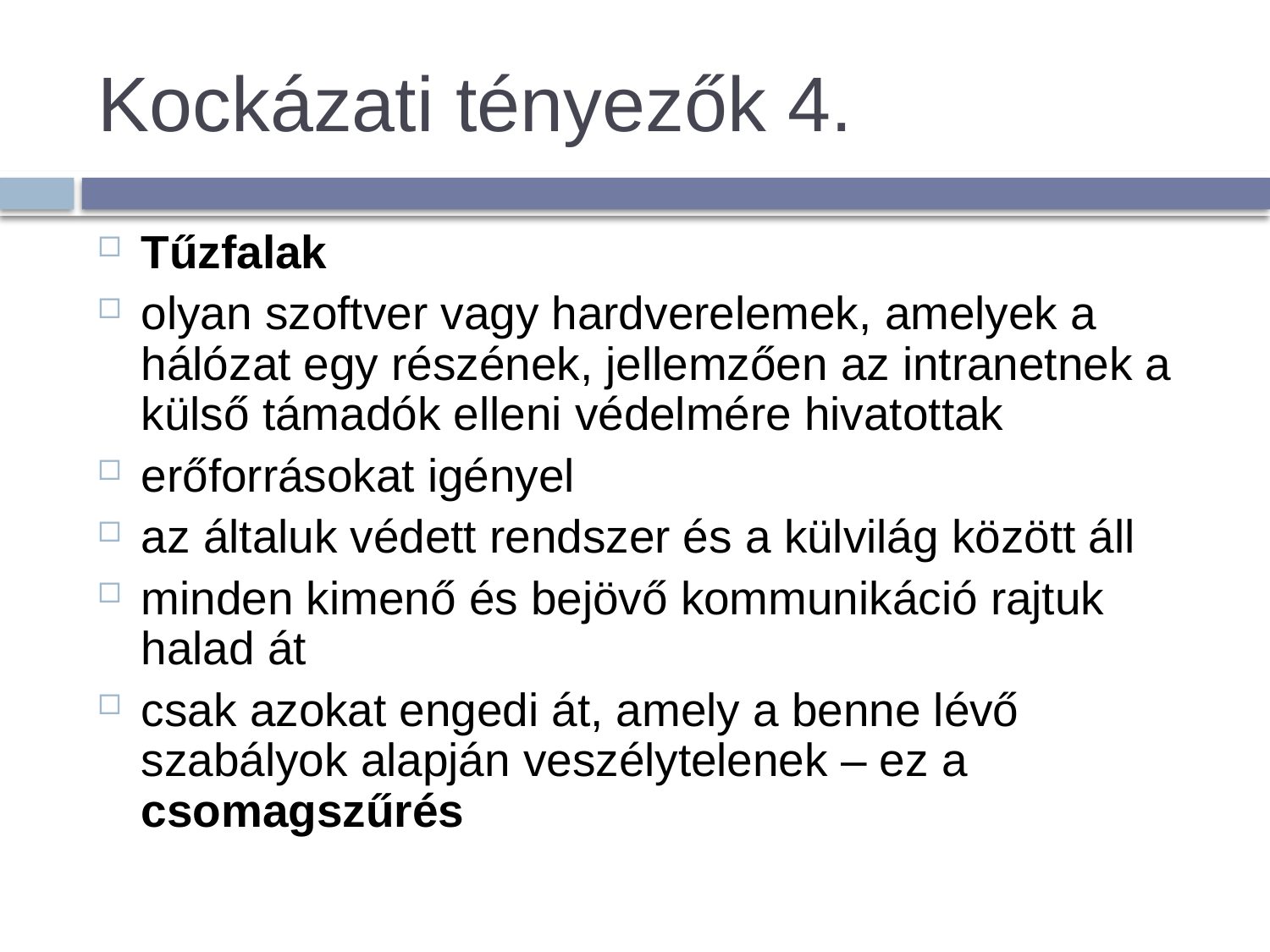

# Kockázati tényezők 4.
Tűzfalak
olyan szoftver vagy hardverelemek, amelyek a hálózat egy részének, jellemzően az intranetnek a külső támadók elleni védelmére hivatottak
erőforrásokat igényel
az általuk védett rendszer és a külvilág között áll
minden kimenő és bejövő kommunikáció rajtuk halad át
csak azokat engedi át, amely a benne lévő szabályok alapján veszélytelenek – ez a csomagszűrés